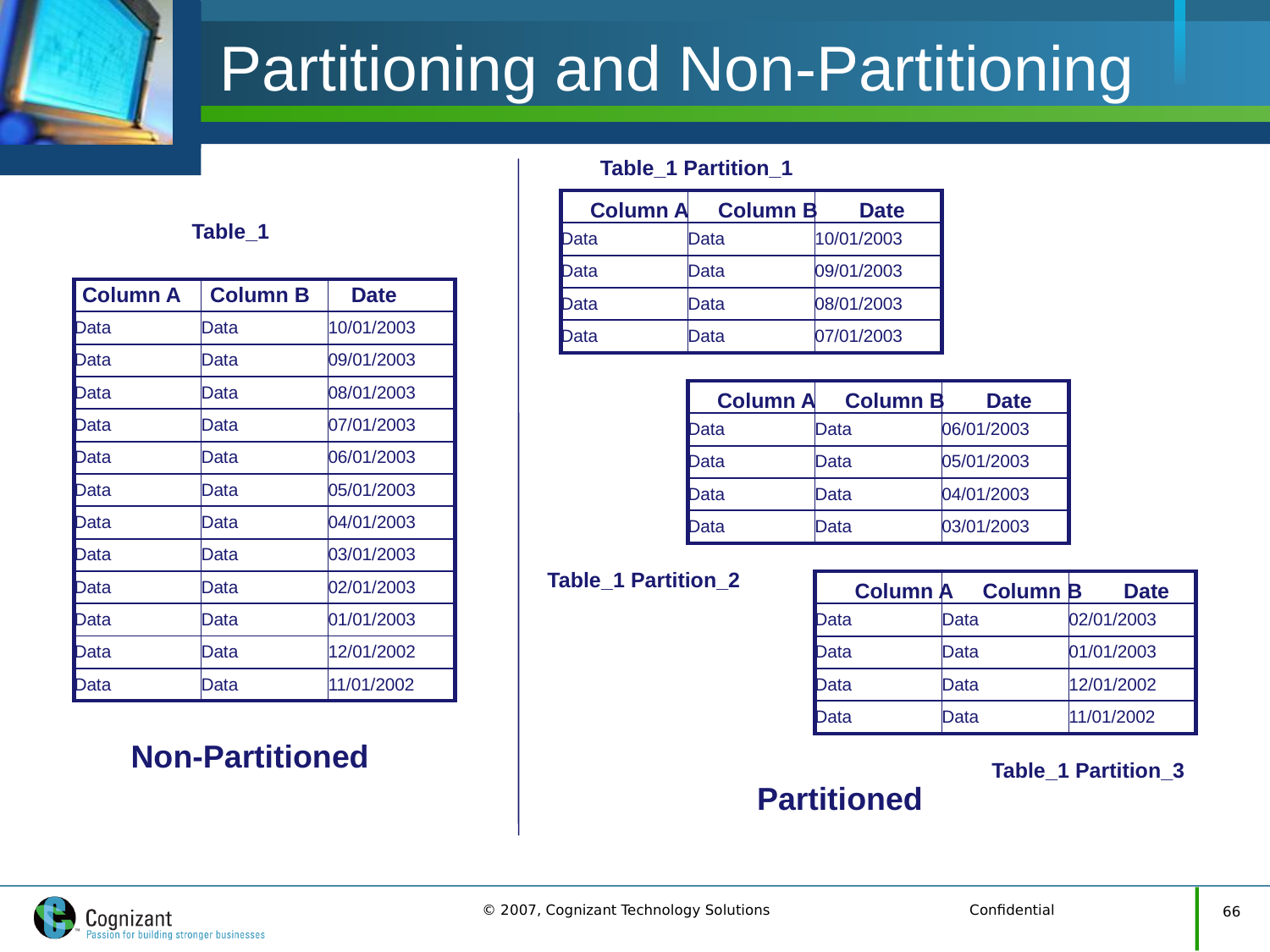

# Partitioning and Non-Partitioning
Table_1 Partition_1

|  |  |  |
| --- | --- | --- |
| Data | Data | 10/01/2003 |
| Data | Data | 09/01/2003 |
| Data | Data | 08/01/2003 |
| Data | Data | 07/01/2003 |
Column A     Column B       Date
Table_1
Column A     Column B       Date
|  |  |  |
| --- | --- | --- |
| Data | Data | 10/01/2003 |
| Data | Data | 09/01/2003 |
| Data | Data | 08/01/2003 |
| Data | Data | 07/01/2003 |
| Data | Data | 06/01/2003 |
| Data | Data | 05/01/2003 |
| Data | Data | 04/01/2003 |
| Data | Data | 03/01/2003 |
| Data | Data | 02/01/2003 |
| Data | Data | 01/01/2003 |
| Data | Data | 12/01/2002 |
| Data | Data | 11/01/2002 |
|  |  |  |
| --- | --- | --- |
| Data | Data | 06/01/2003 |
| Data | Data | 05/01/2003 |
| Data | Data | 04/01/2003 |
| Data | Data | 03/01/2003 |
Column A     Column B       Date
Table_1 Partition_2
|  |  |  |
| --- | --- | --- |
| Data | Data | 02/01/2003 |
| Data | Data | 01/01/2003 |
| Data | Data | 12/01/2002 |
| Data | Data | 11/01/2002 |
Column A     Column B       Date
Non-Partitioned
Table_1 Partition_3
Partitioned
66